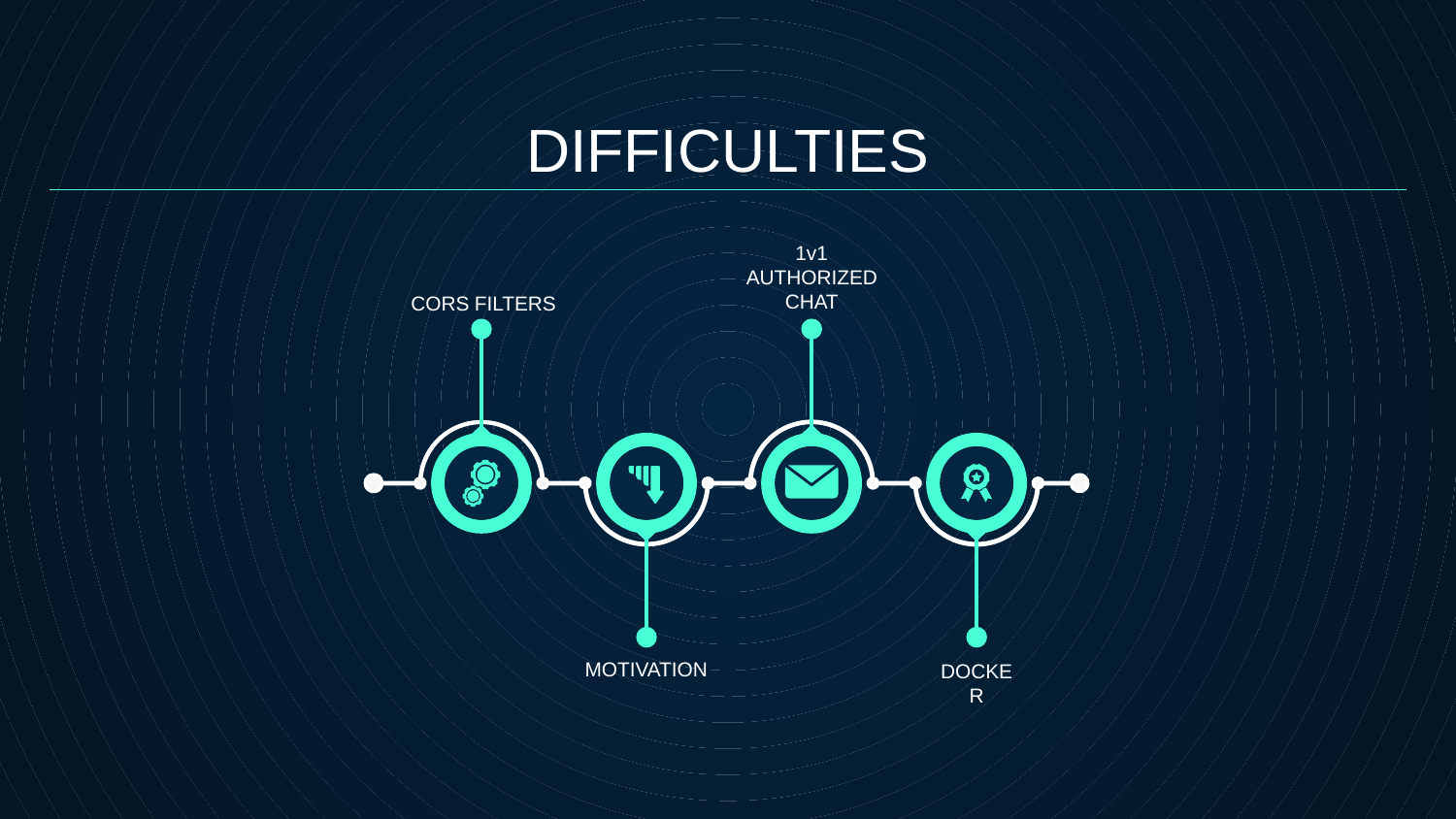

# DIFFICULTIES
1v1 AUTHORIZED CHAT
CORS FILTERS

MOTIVATION
DOCKER